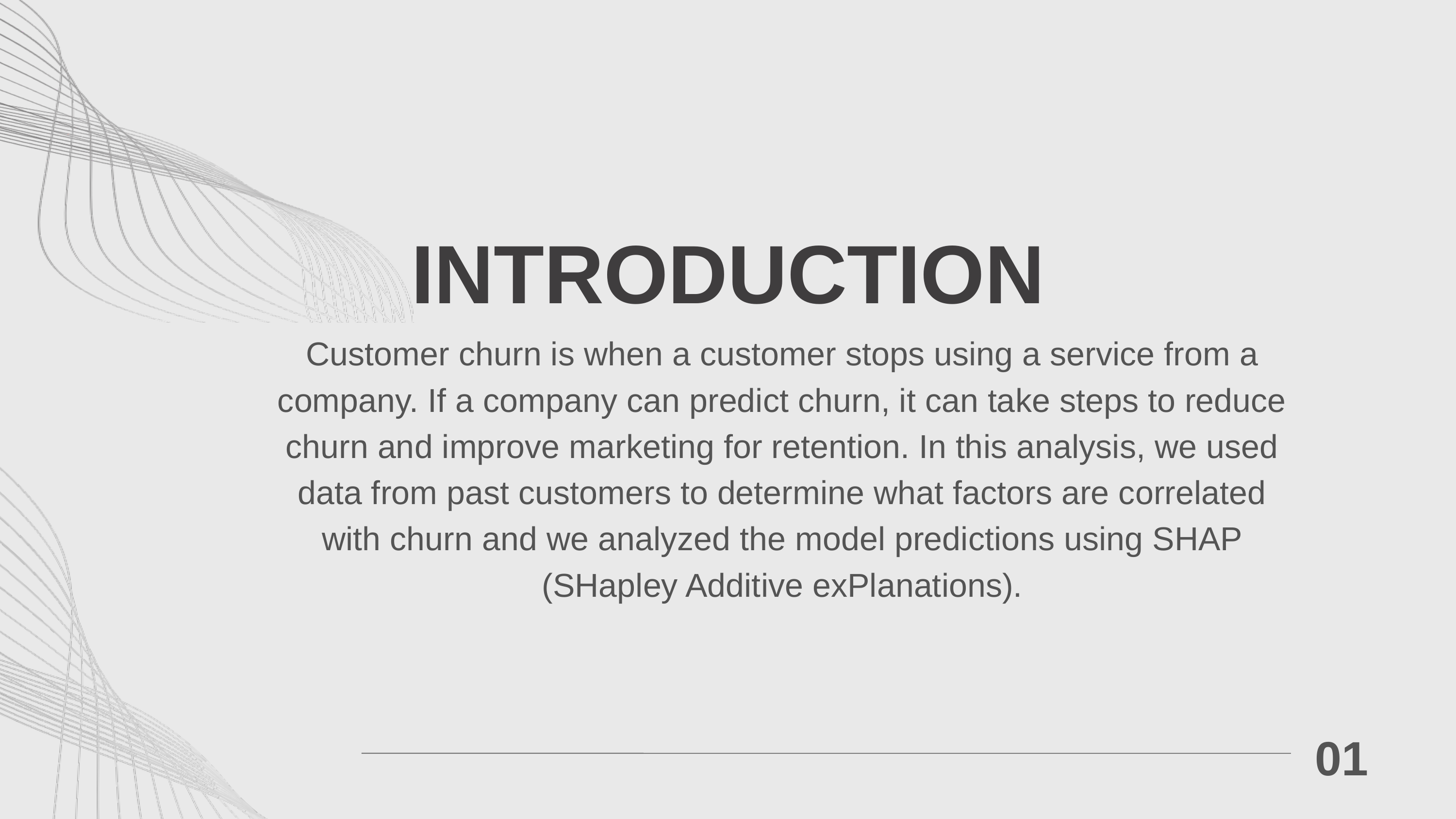

INTRODUCTION
Customer churn is when a customer stops using a service from a company. If a company can predict churn, it can take steps to reduce churn and improve marketing for retention. In this analysis, we used data from past customers to determine what factors are correlated with churn and we analyzed the model predictions using SHAP (SHapley Additive exPlanations).

01